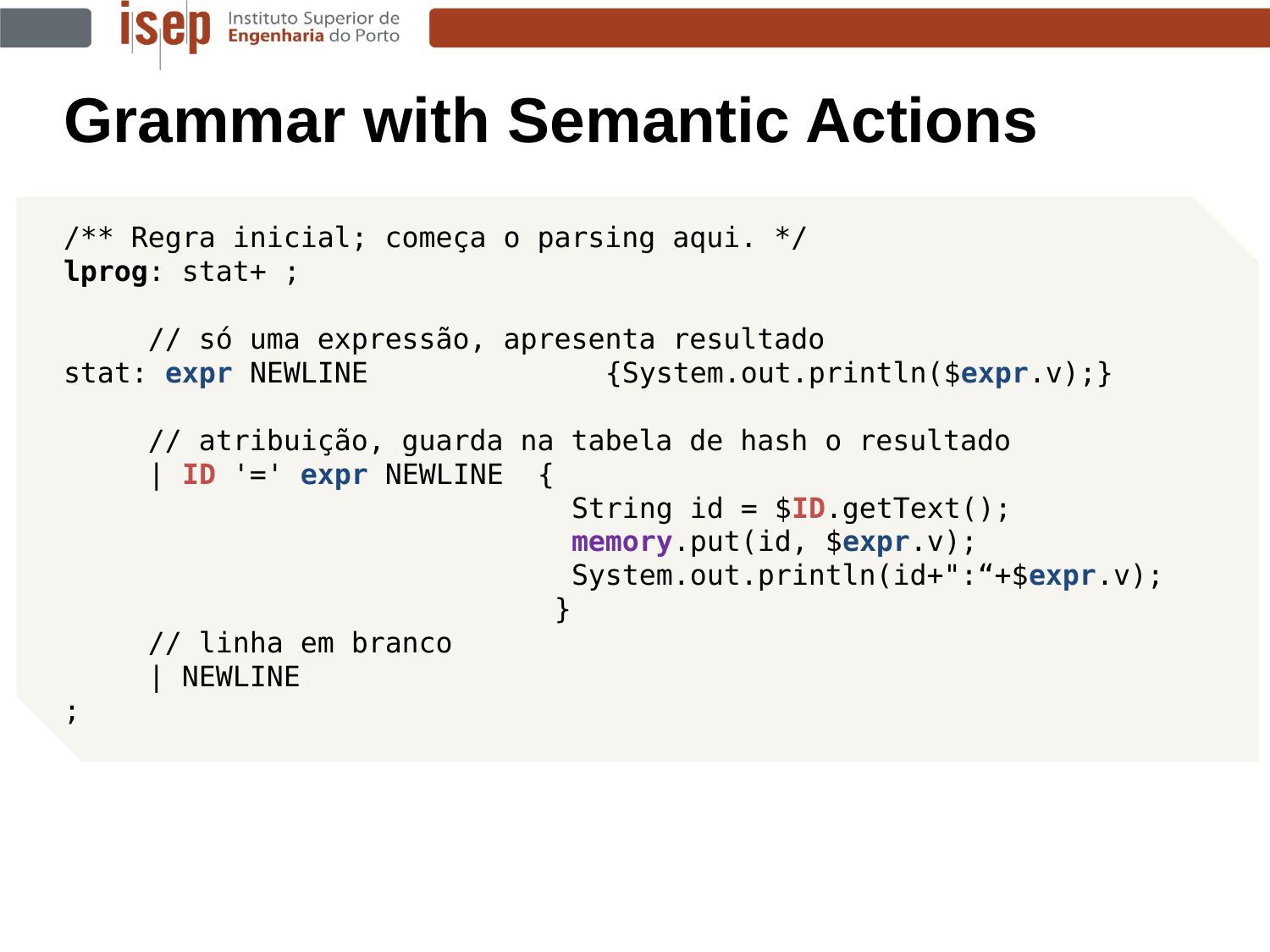

Grammar with Semantic Actions

/** Regra inicial; começa o parsing aqui. */
lprog: stat+ ;

     // só uma expressão, apresenta resultado
stat: expr NEWLINE 		  {System.out.println($expr.v);}

     // atribuição, guarda na tabela de hash o resultado
     | ID '=' expr NEWLINE  {
                              String id = $ID.getText();
                              memory.put(id, $expr.v);
                              System.out.println(id+":“+$expr.v);
                             }
     // linha em branco
     | NEWLINE
;